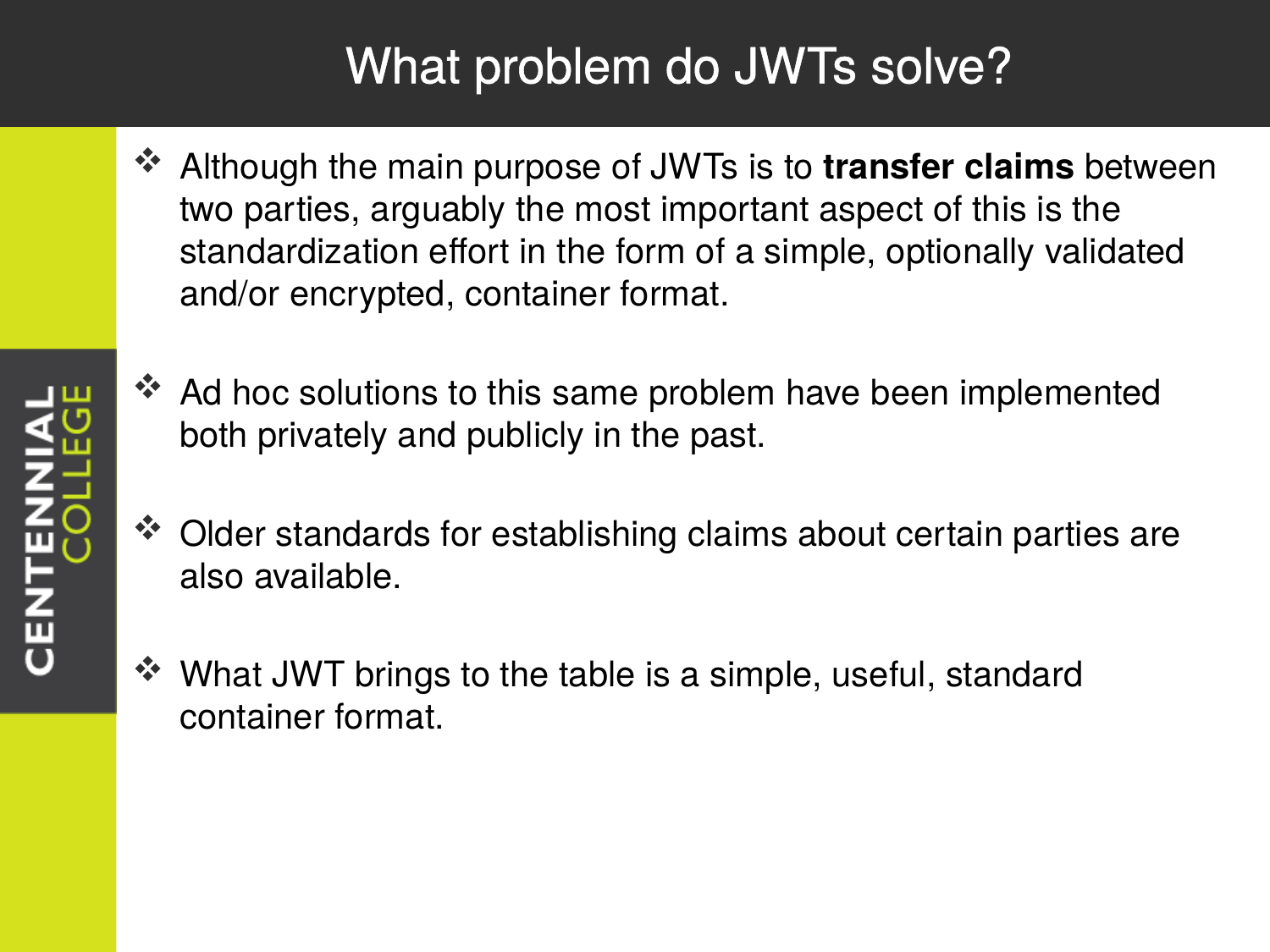

# What problem do JWTs solve?
Although the main purpose of JWTs is to transfer claims between two parties, arguably the most important aspect of this is the standardization effort in the form of a simple, optionally validated and/or encrypted, container format.

Ad hoc solutions to this same problem have been implemented both privately and publicly in the past.

Older standards for establishing claims about certain parties are also available.

What JWT brings to the table is a simple, useful, standard container format.